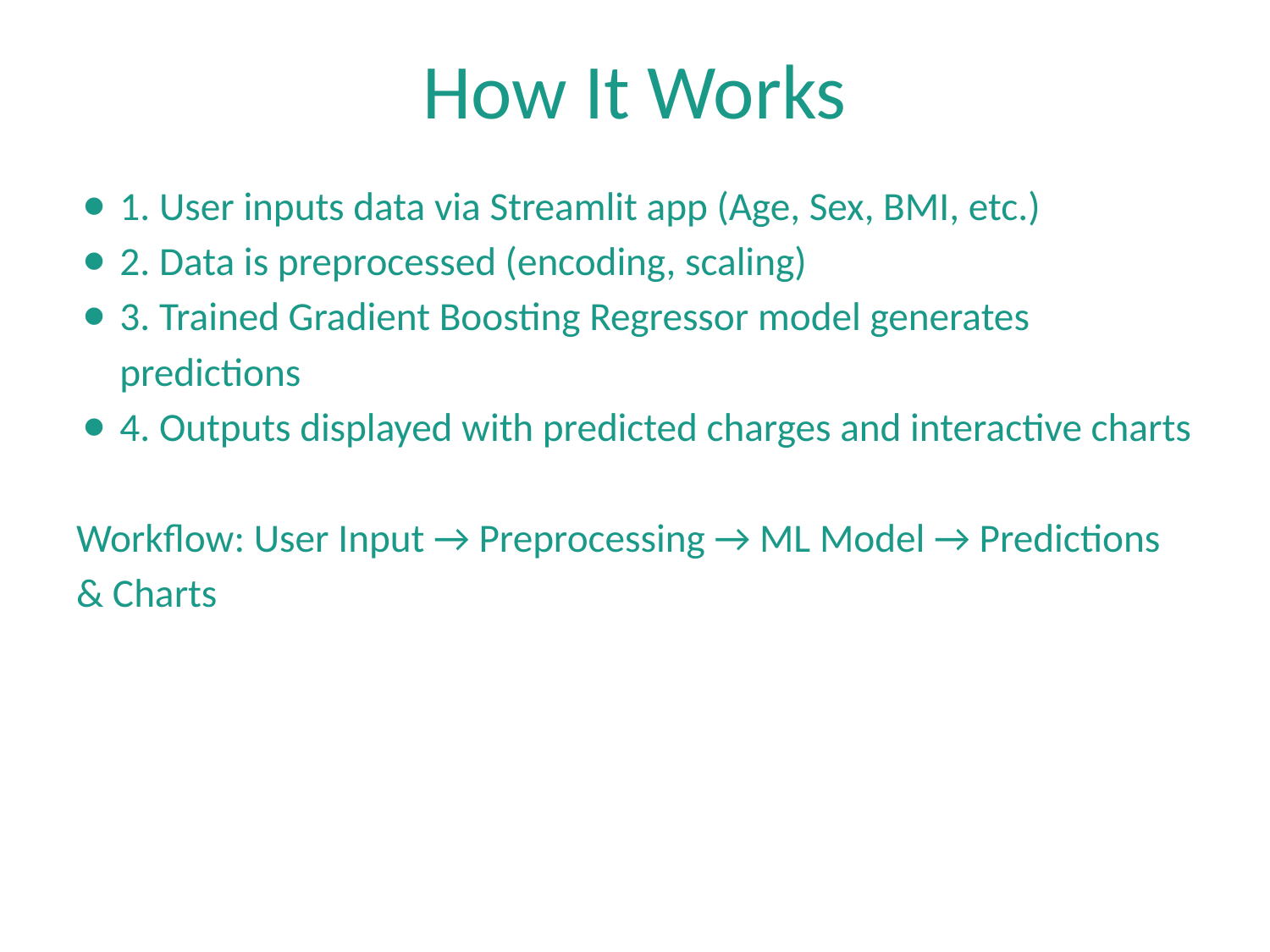

How It Works
1. User inputs data via Streamlit app (Age, Sex, BMI, etc.)
2. Data is preprocessed (encoding, scaling)
3. Trained Gradient Boosting Regressor model generates predictions
4. Outputs displayed with predicted charges and interactive charts

Workflow: User Input → Preprocessing → ML Model → Predictions & Charts